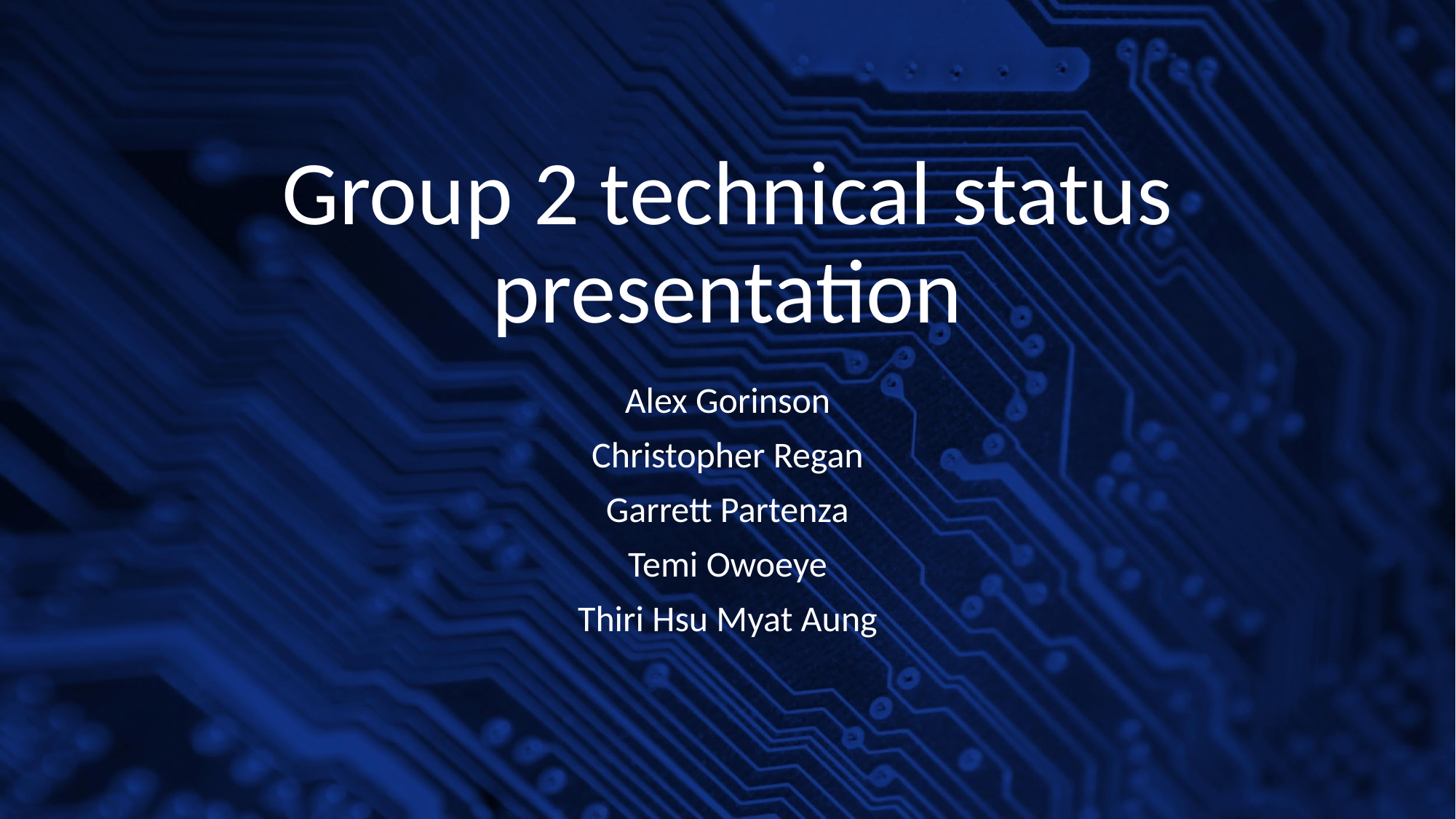

# Group 2 technical status presentation
Alex Gorinson
Christopher Regan
Garrett Partenza
Temi Owoeye
Thiri Hsu Myat Aung